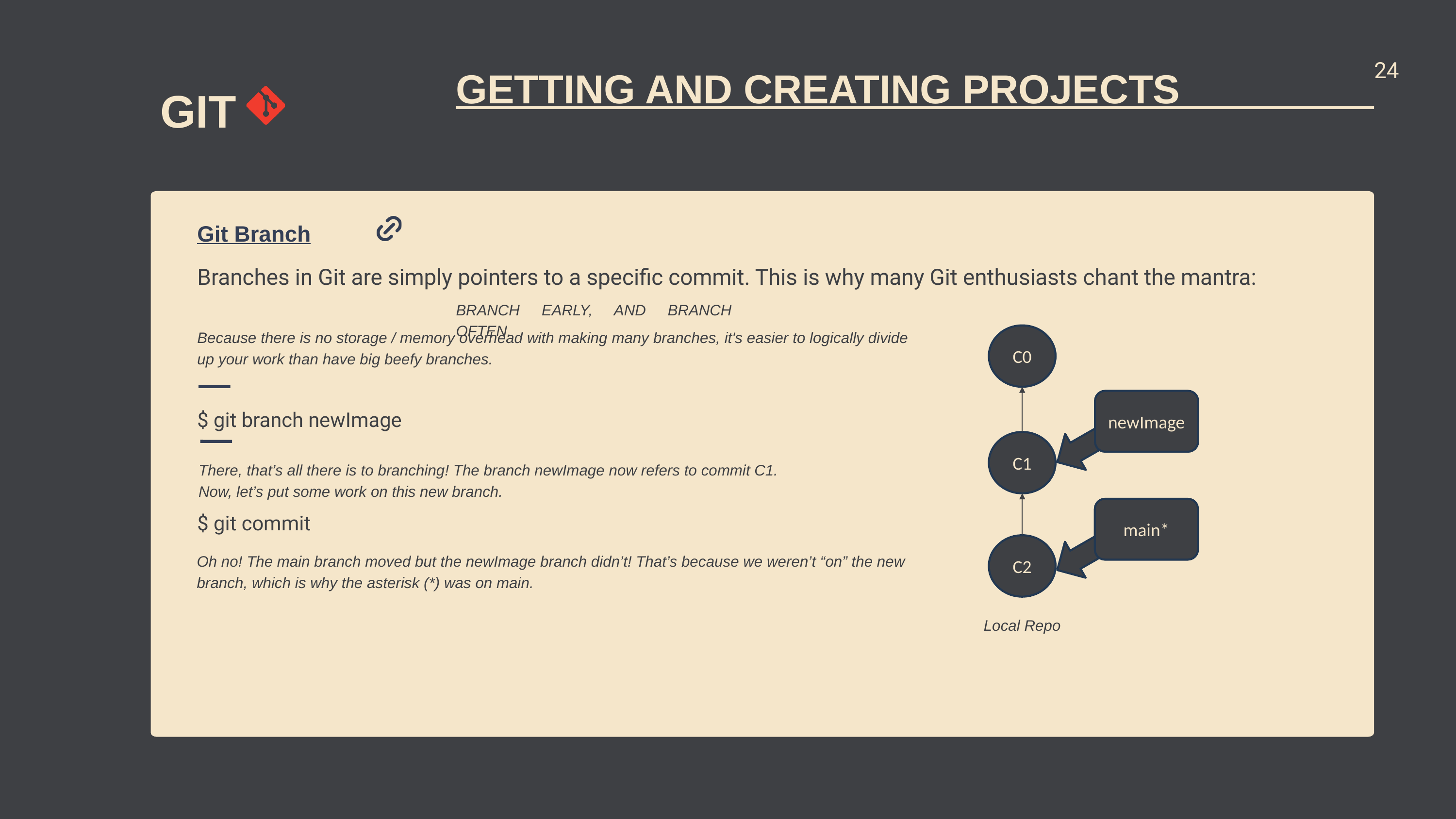

24
GETTING AND CREATING PROJECTS
GIT

Git Branch

Branches in Git are simply pointers to a specific commit. This is why many Git enthusiasts chant the mantra:
BRANCH EARLY, AND BRANCH OFTEN.
Because there is no storage / memory overhead with making many branches, it's easier to logically divide up your work than have big beefy branches.
C0

newImage

$ git branch newImage
C1

There, that’s all there is to branching! The branch newImage now refers to commit C1.
Now, let’s put some work on this new branch.
main*

$ git commit
C2
Oh no! The main branch moved but the newImage branch didn’t! That’s because we weren’t “on” the new branch, which is why the asterisk (*) was on main.
Local Repo